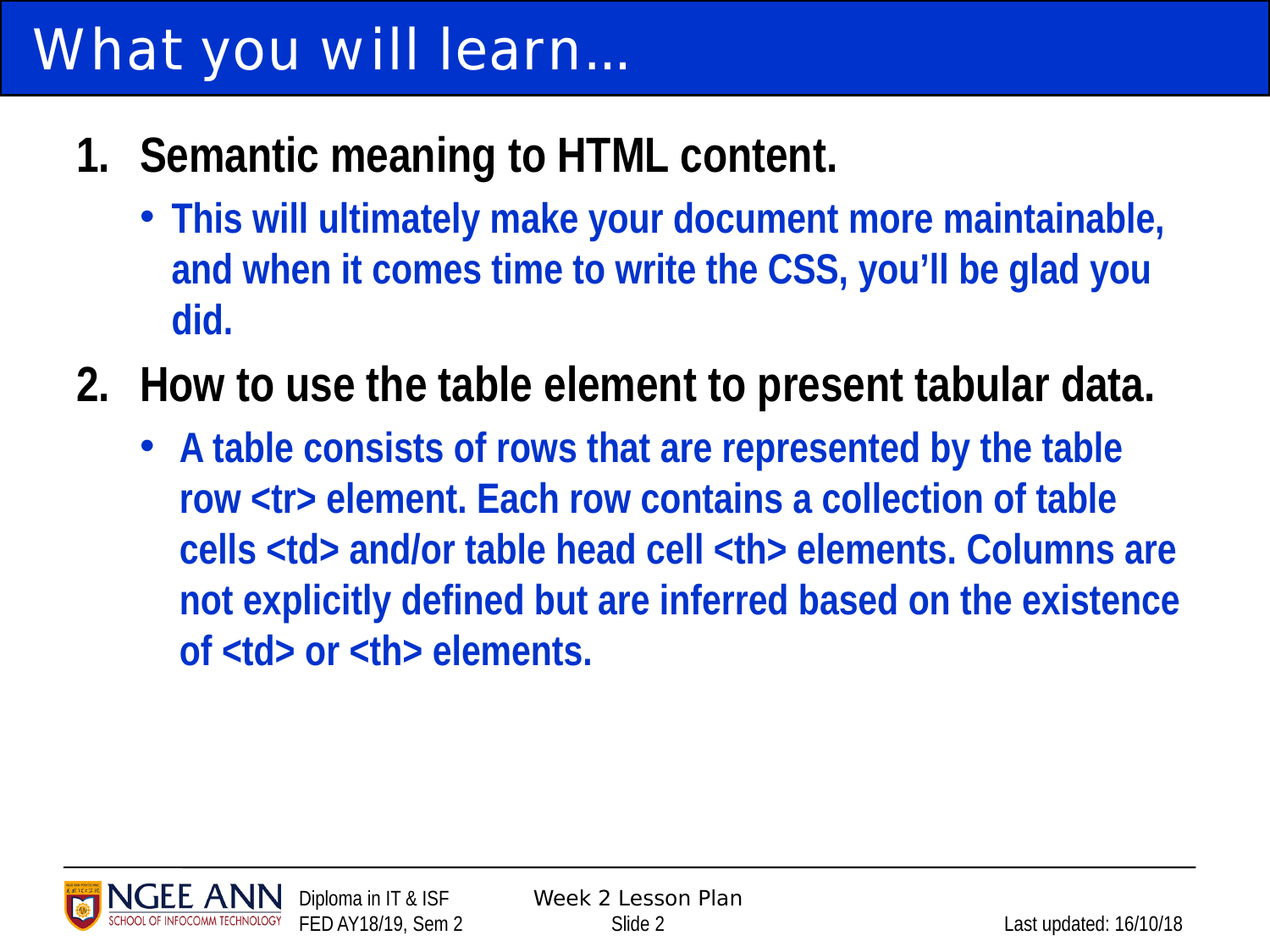

# What you will learn…
Semantic meaning to HTML content.
This will ultimately make your document more maintainable, and when it comes time to write the CSS, you’ll be glad you did.
How to use the table element to present tabular data.
A table consists of rows that are represented by the table row <tr> element. Each row contains a collection of table cells <td> and/or table head cell <th> elements. Columns are not explicitly defined but are inferred based on the existence of <td> or <th> elements.